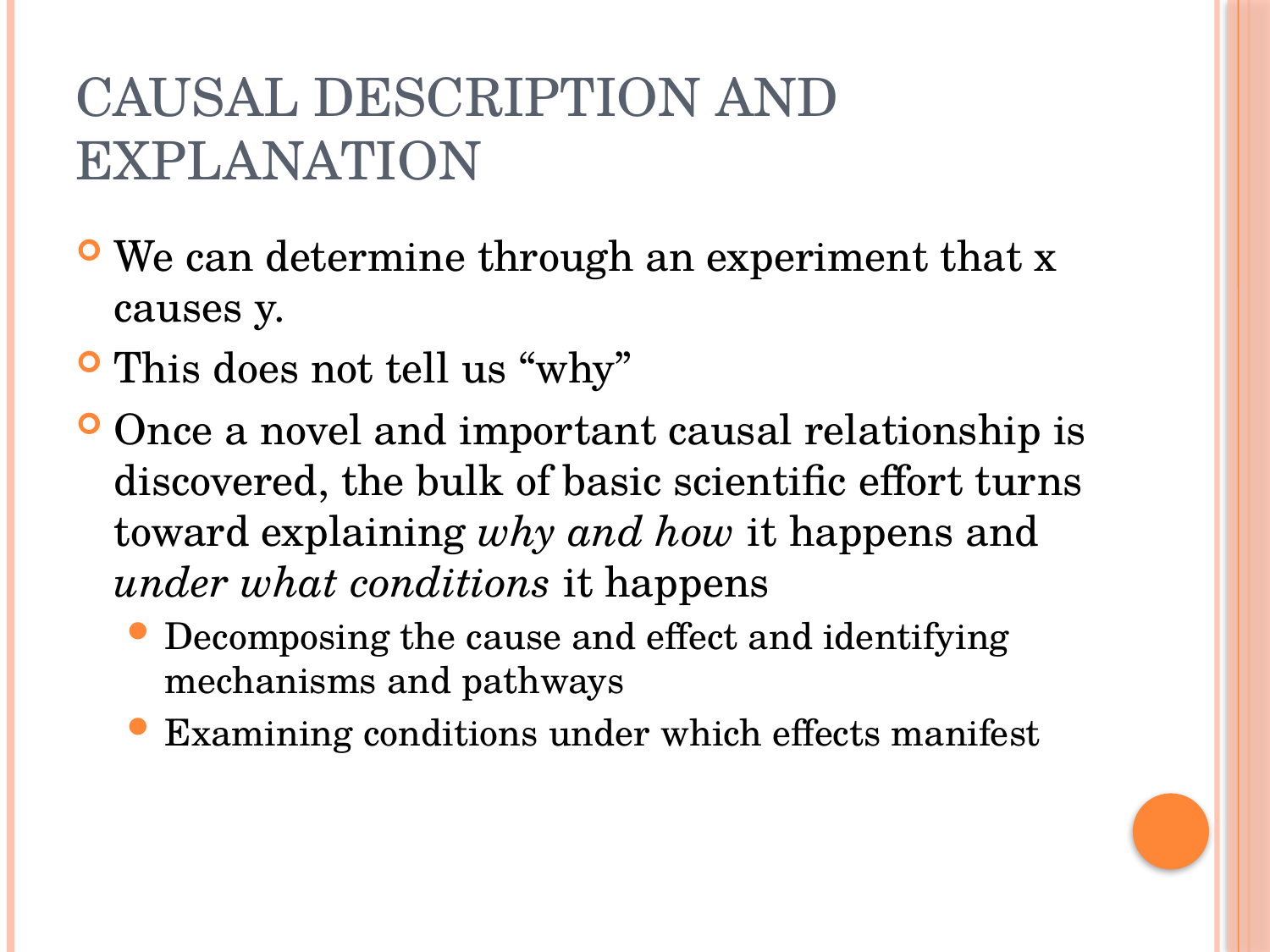

# Causal Description and Explanation
We can determine through an experiment that x causes y.
This does not tell us “why”
Once a novel and important causal relationship is discovered, the bulk of basic scientific effort turns toward explaining why and how it happens and under what conditions it happens
Decomposing the cause and effect and identifying mechanisms and pathways
Examining conditions under which effects manifest